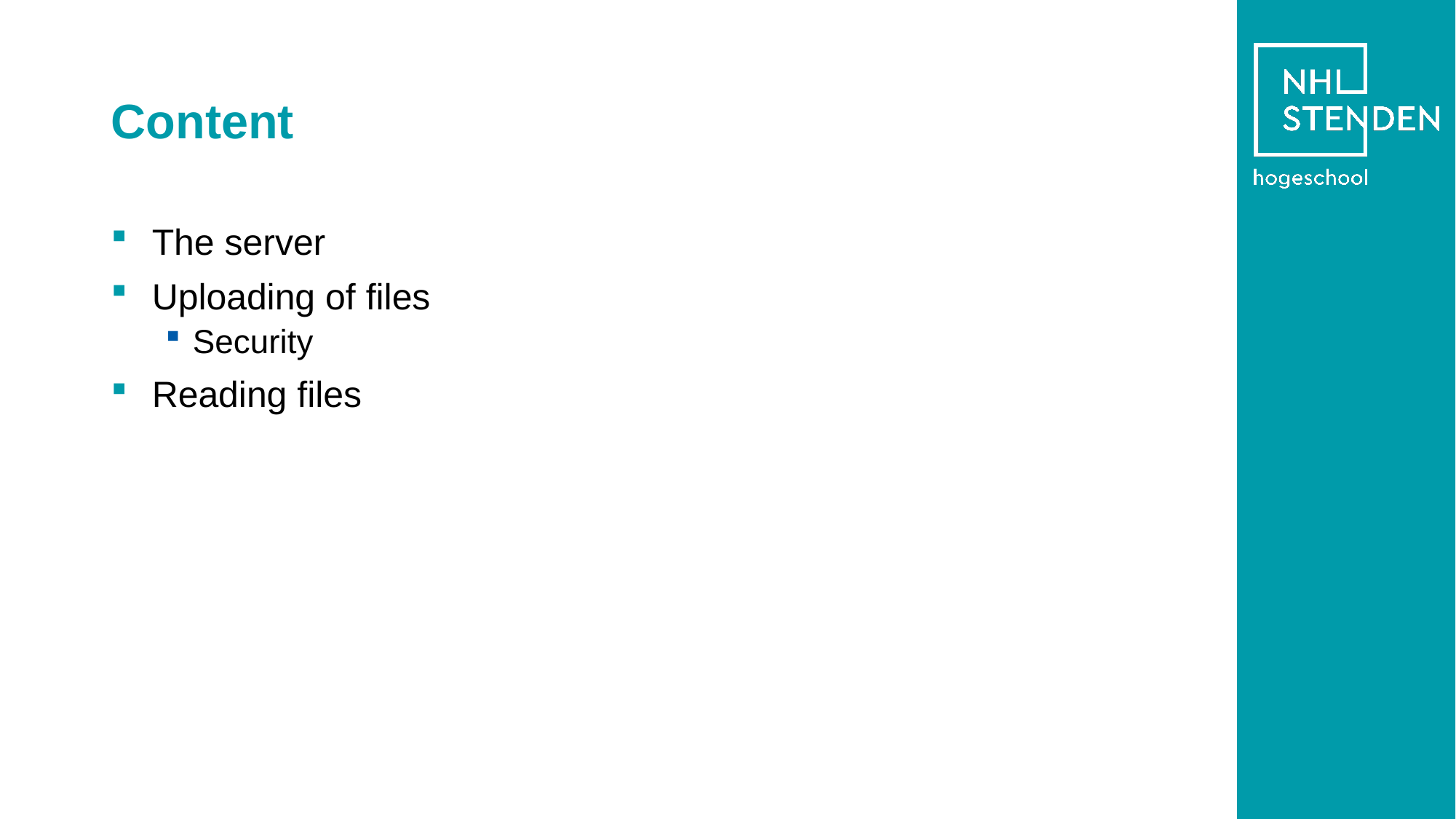

# Content
The server
Uploading of files
Security
Reading files